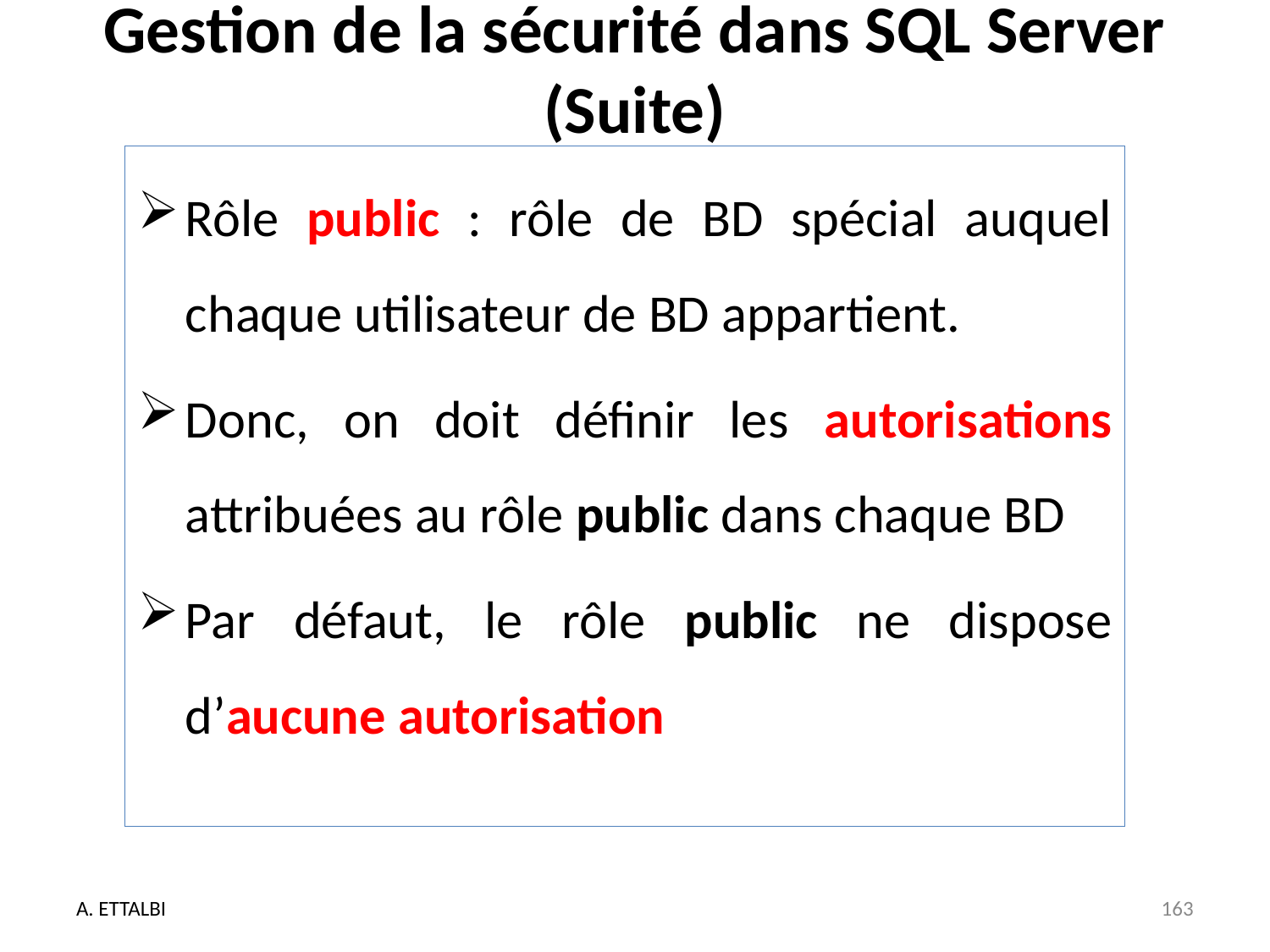

# Gestion de la sécurité dans SQL Server (Suite)
Rôle public : rôle de BD spécial auquel chaque utilisateur de BD appartient.
Donc, on doit définir les autorisations attribuées au rôle public dans chaque BD
Par défaut, le rôle public ne dispose d’aucune autorisation
A. ETTALBI
163